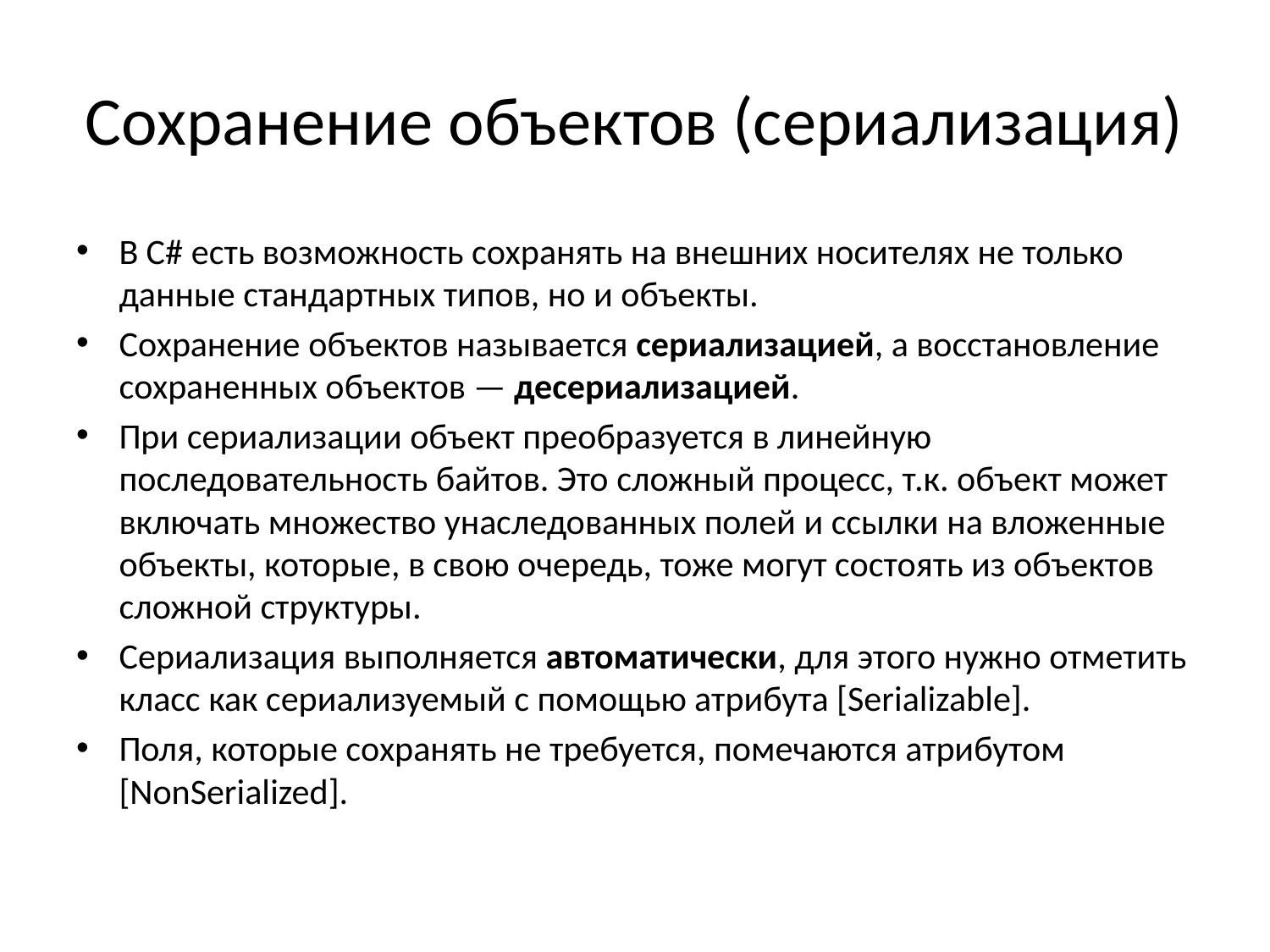

# Сохранение объектов (сериализация)
В С# есть возможность сохранять на внешних носителях не только данные стандартных типов, но и объекты.
Сохранение объектов называется сериализацией, а восстановление сохраненных объектов — десериализацией.
При сериализации объект преобразуется в линейную последовательность байтов. Это сложный процесс, т.к. объект может включать множество унаследованных полей и ссылки на вложенные объекты, которые, в свою очередь, тоже могут состоять из объектов сложной структуры.
Сериализация выполняется автоматически, для этого нужно отметить класс как сериализуемый с помощью атрибута [Serializable].
Поля, которые сохранять не требуется, помечаются атрибутом [NonSerialized].